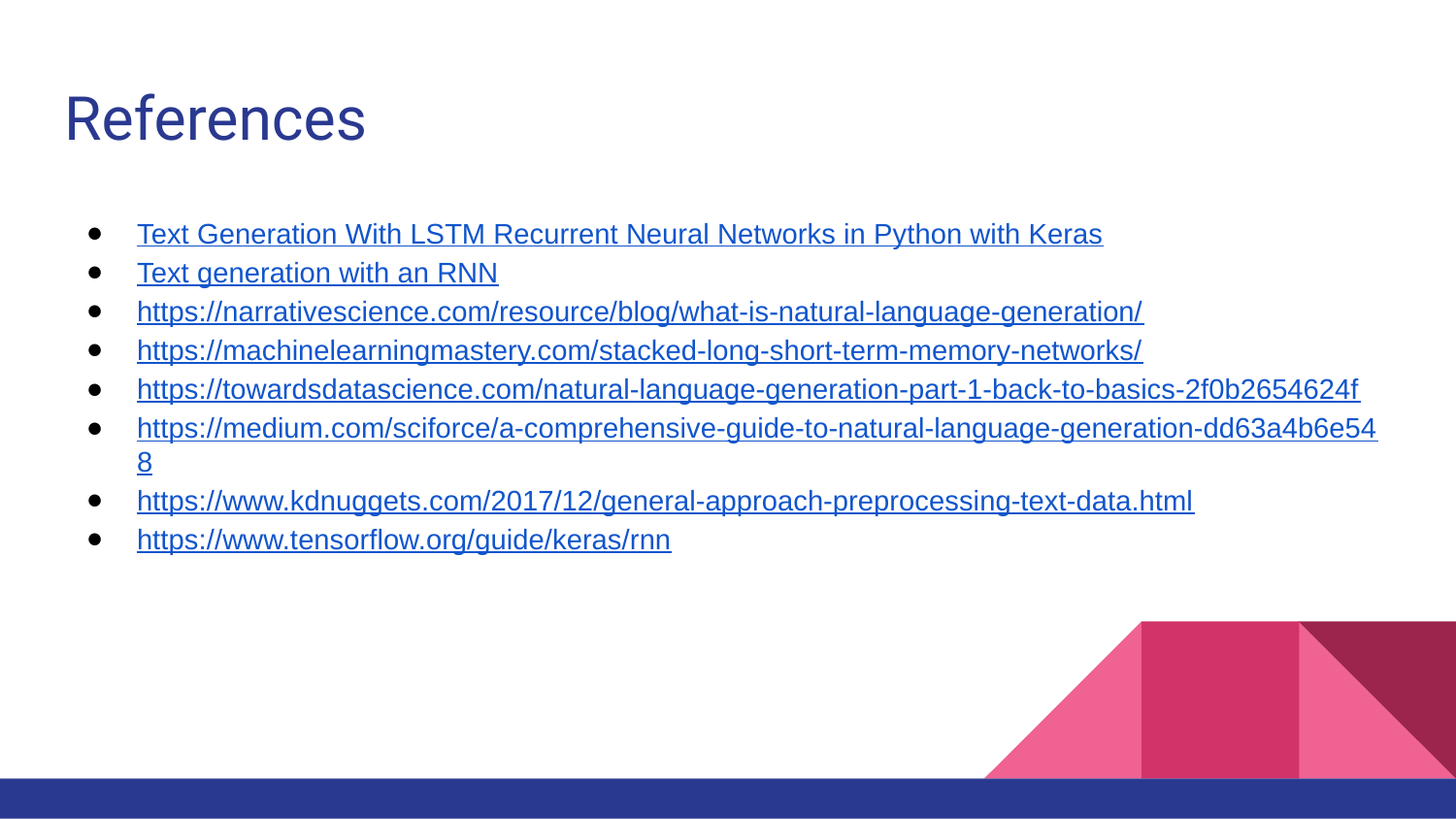

# References
Text Generation With LSTM Recurrent Neural Networks in Python with Keras
Text generation with an RNN
https://narrativescience.com/resource/blog/what-is-natural-language-generation/
https://machinelearningmastery.com/stacked-long-short-term-memory-networks/
https://towardsdatascience.com/natural-language-generation-part-1-back-to-basics-2f0b2654624f
https://medium.com/sciforce/a-comprehensive-guide-to-natural-language-generation-dd63a4b6e548
https://www.kdnuggets.com/2017/12/general-approach-preprocessing-text-data.html
https://www.tensorflow.org/guide/keras/rnn